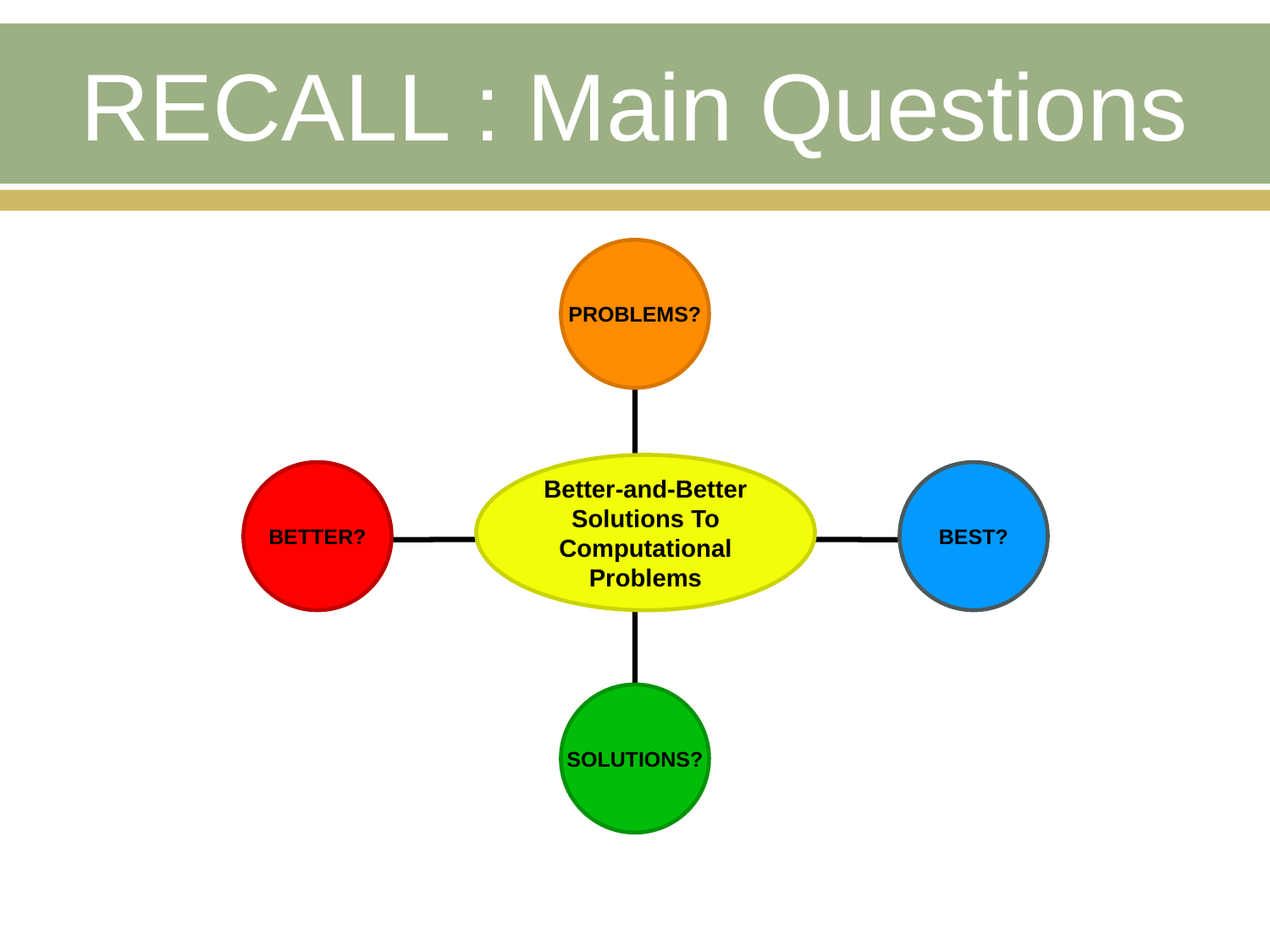

# RECALL : Main Questions
PROBLEMS?

Better-and-Better Solutions To Computational Problems
BETTER?
BEST?

SOLUTIONS?